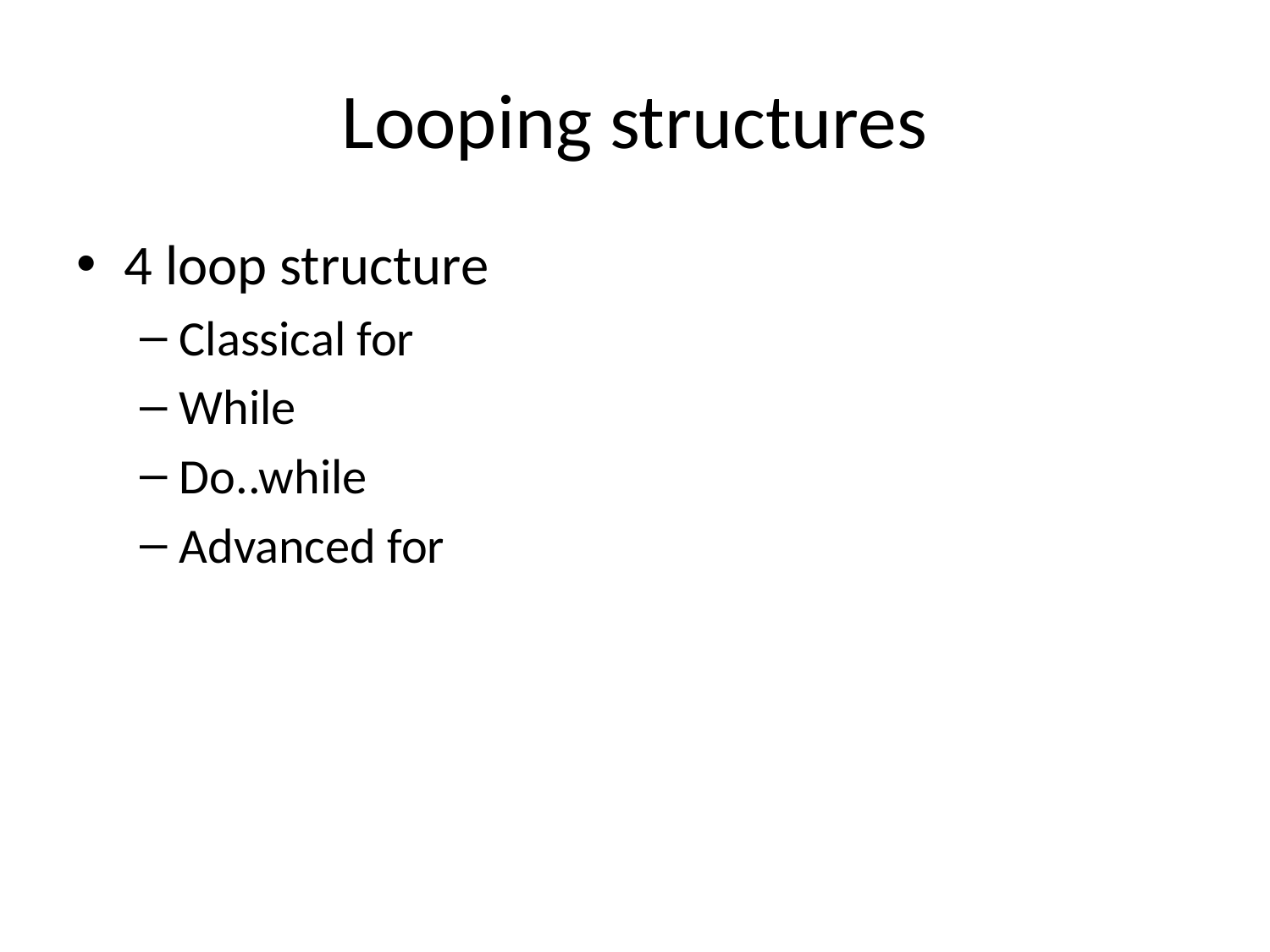

# Looping structures
4 loop structure
Classical for
While
Do..while
Advanced for